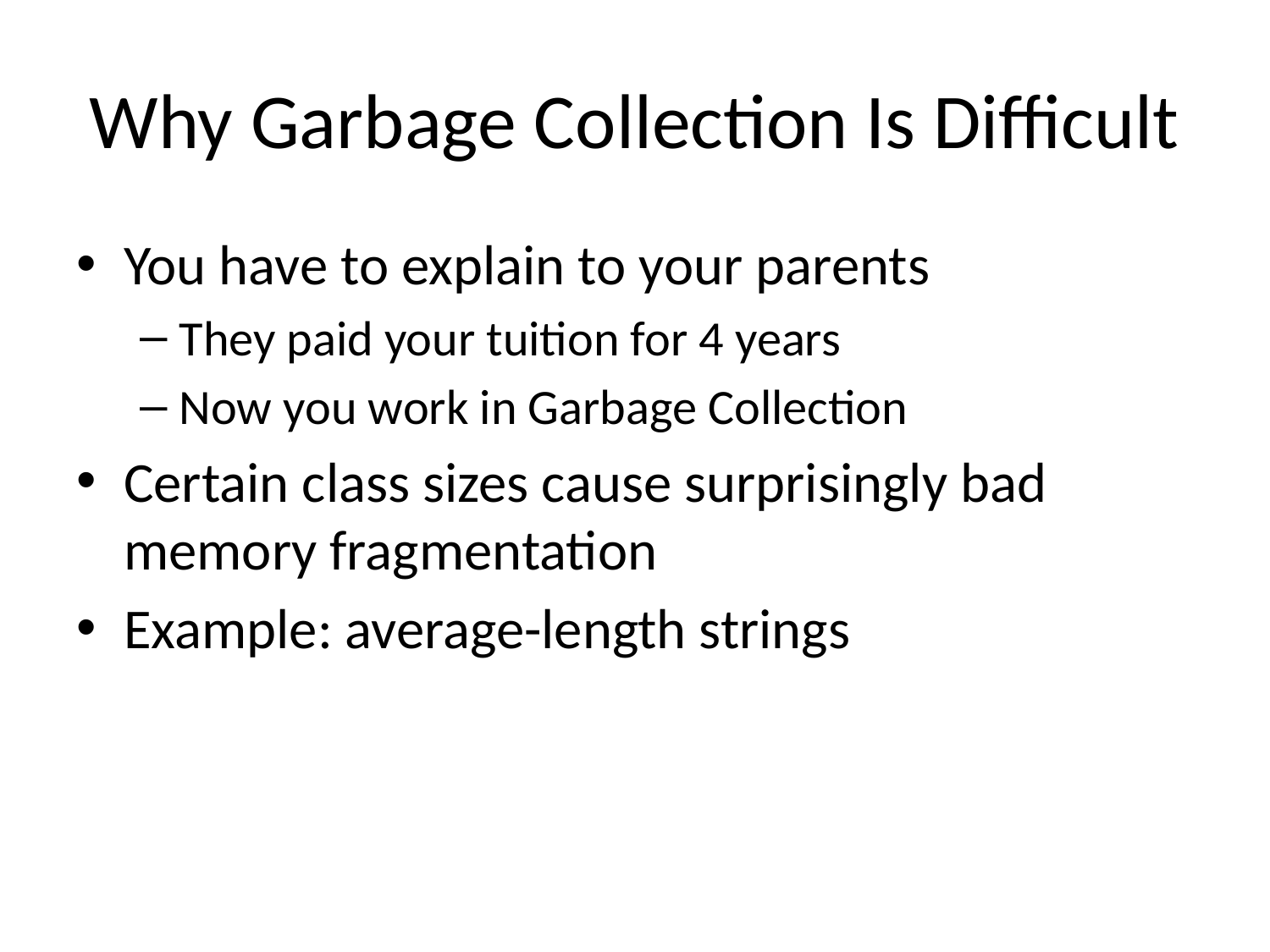

# Why Garbage Collection Is Difficult
You have to explain to your parents
They paid your tuition for 4 years
Now you work in Garbage Collection
Certain class sizes cause surprisingly bad memory fragmentation
Example: average-length strings